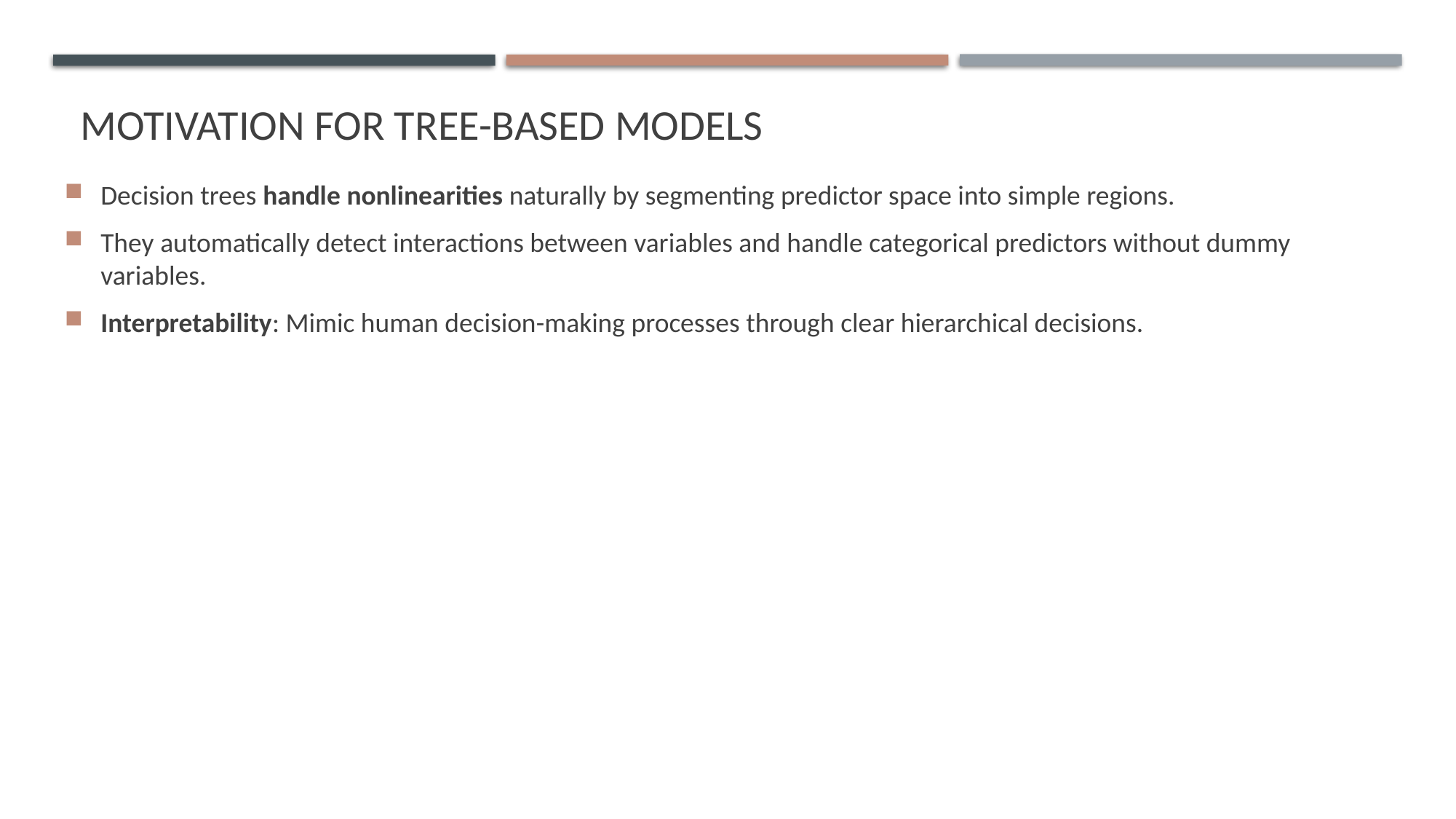

# Motivation for Tree-Based Models
Decision trees handle nonlinearities naturally by segmenting predictor space into simple regions.
They automatically detect interactions between variables and handle categorical predictors without dummy variables.
Interpretability: Mimic human decision-making processes through clear hierarchical decisions.